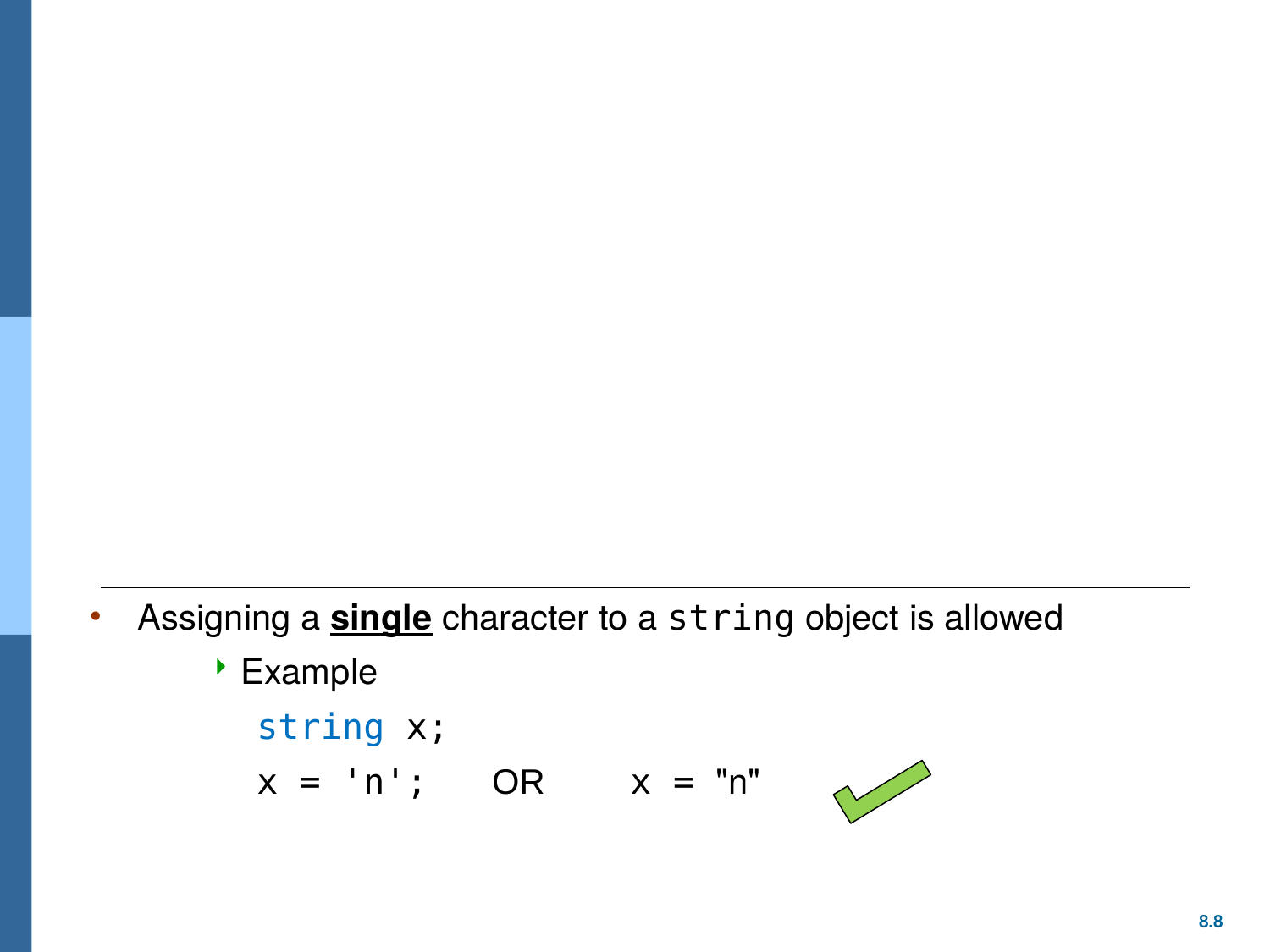

# Common Errors
Examples (produce syntax errors)
string x = 'c';
string x('u');
string x = 22;
string x( 8 );
String x = 'uu';

Assigning a single character to a string object is allowed
Example
string x;
x = 'n';   OR    x = "n"

errors